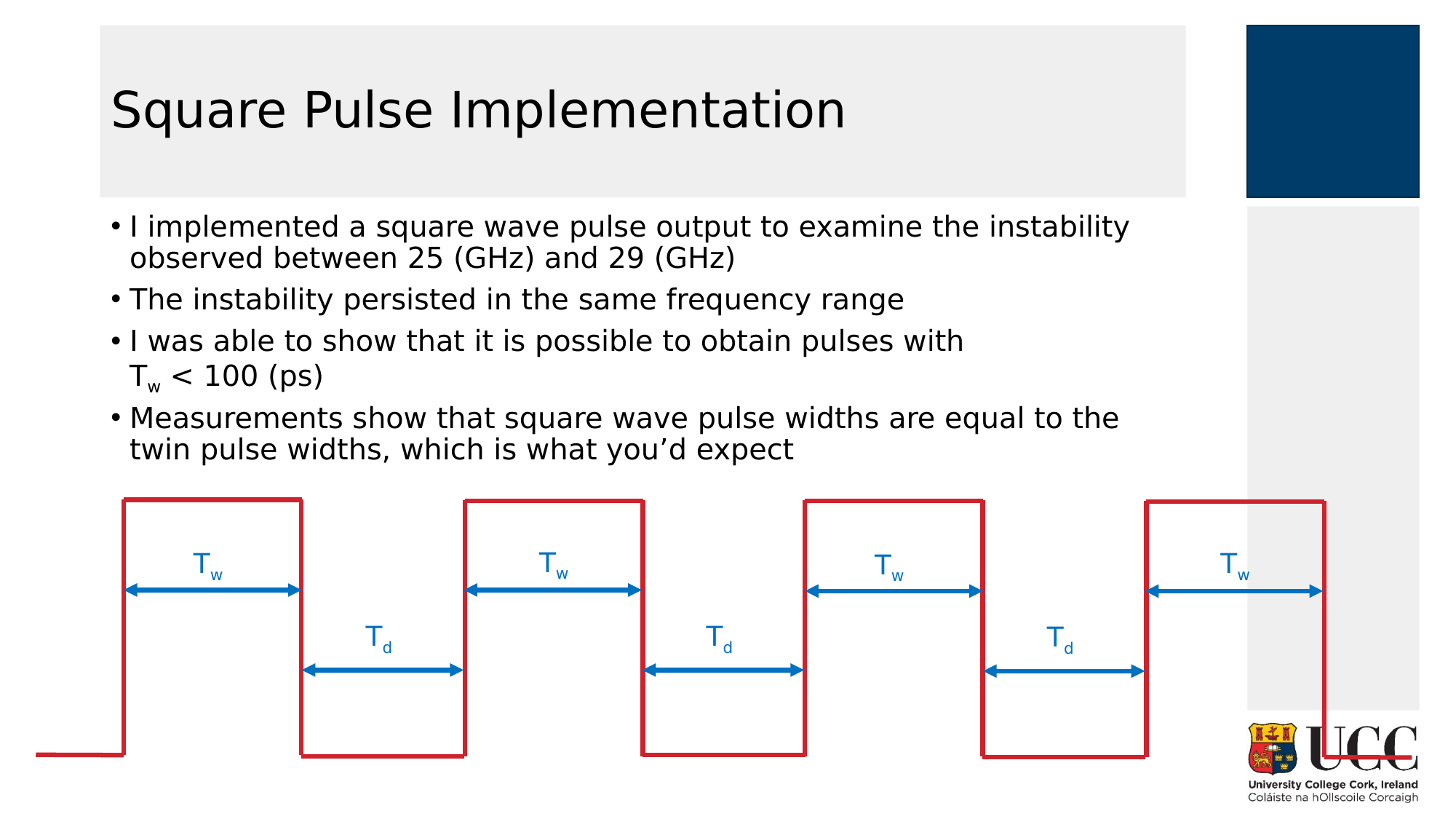

# Square Pulse Implementation
I implemented a square wave pulse output to examine the instability observed between 25 (GHz) and 29 (GHz)
The instability persisted in the same frequency range
I was able to show that it is possible to obtain pulses with
Tw < 100 (ps)
Measurements show that square wave pulse widths are equal to the twin pulse widths, which is what you’d expect
Tw
Tw
Tw
Tw
Td
Td
Td